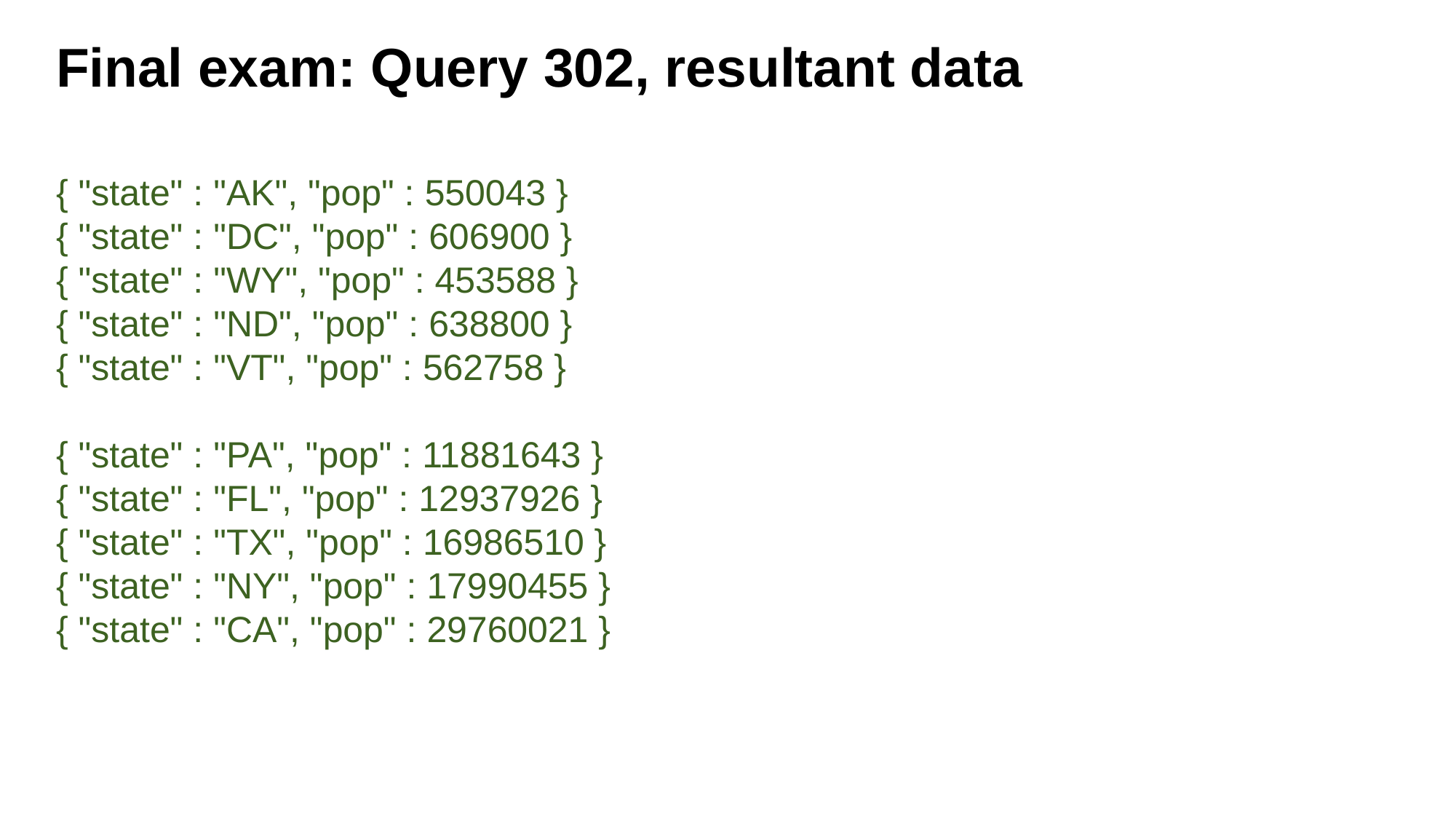

Final exam: Query 302, resultant data
{ "state" : "AK", "pop" : 550043 }
{ "state" : "DC", "pop" : 606900 }
{ "state" : "WY", "pop" : 453588 }
{ "state" : "ND", "pop" : 638800 }
{ "state" : "VT", "pop" : 562758 }

{ "state" : "PA", "pop" : 11881643 }
{ "state" : "FL", "pop" : 12937926 }
{ "state" : "TX", "pop" : 16986510 }
{ "state" : "NY", "pop" : 17990455 }
{ "state" : "CA", "pop" : 29760021 }